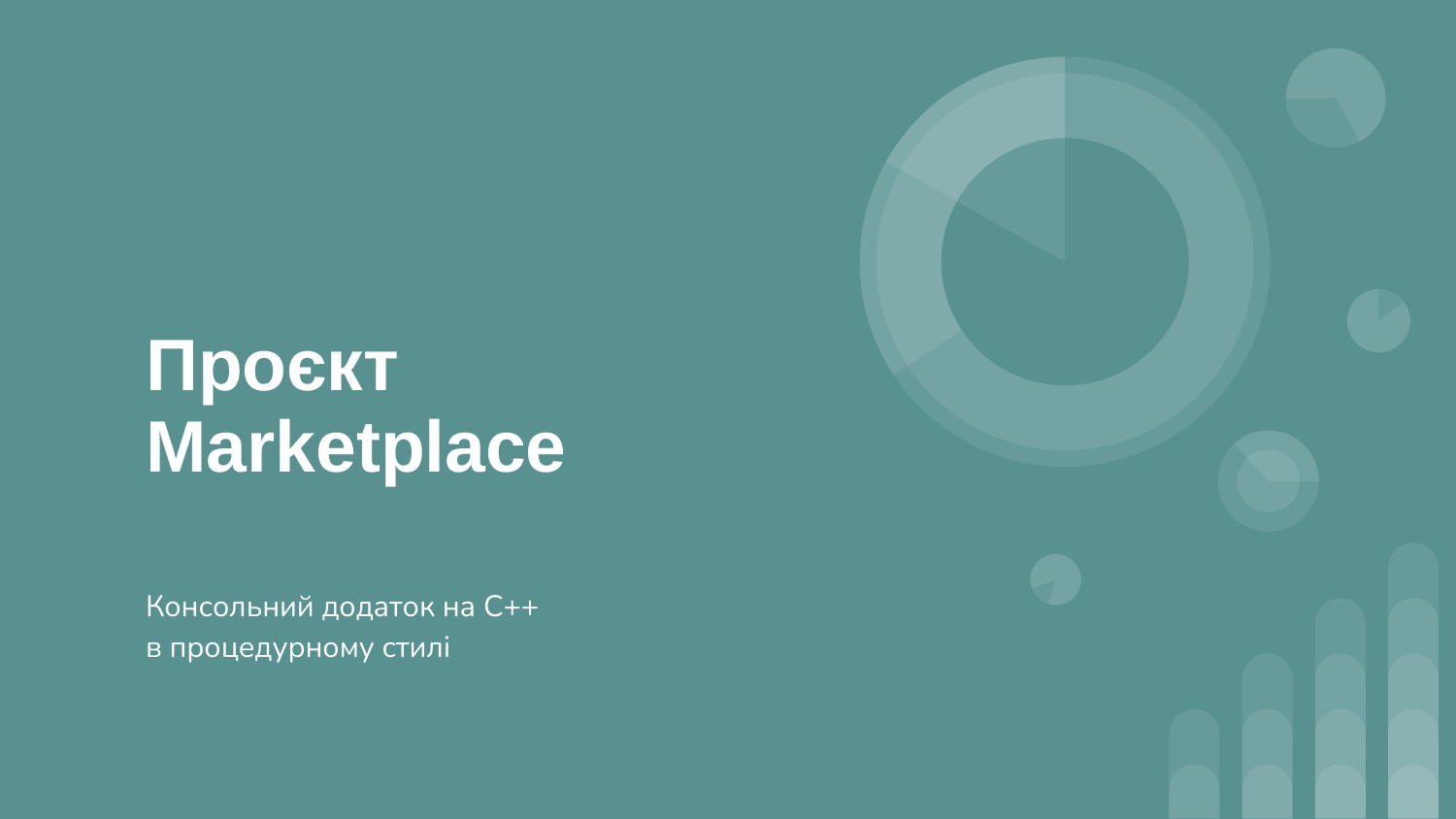

# Проєкт Marketplace
Консольний додаток на C++
в процедурному стилі